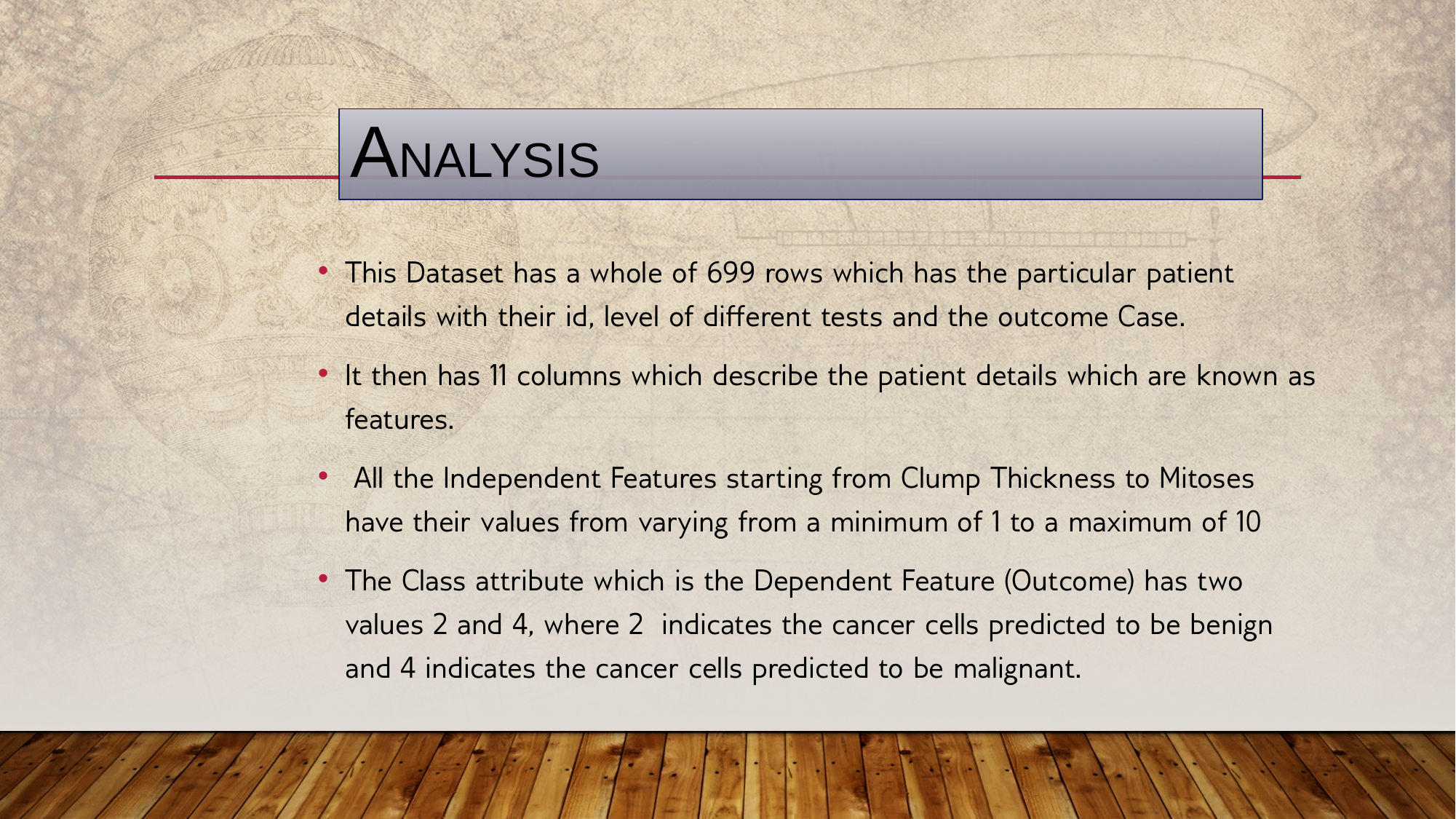

# Analysis
This Dataset has a whole of 699 rows which has the particular patient details with their id, level of different tests and the outcome Case.
It then has 11 columns which describe the patient details which are known as features.
 All the Independent Features starting from Clump Thickness to Mitoses have their values from varying from a minimum of 1 to a maximum of 10
The Class attribute which is the Dependent Feature (Outcome) has two values 2 and 4, where 2  indicates the cancer cells predicted to be benign and 4 indicates the cancer cells predicted to be malignant.